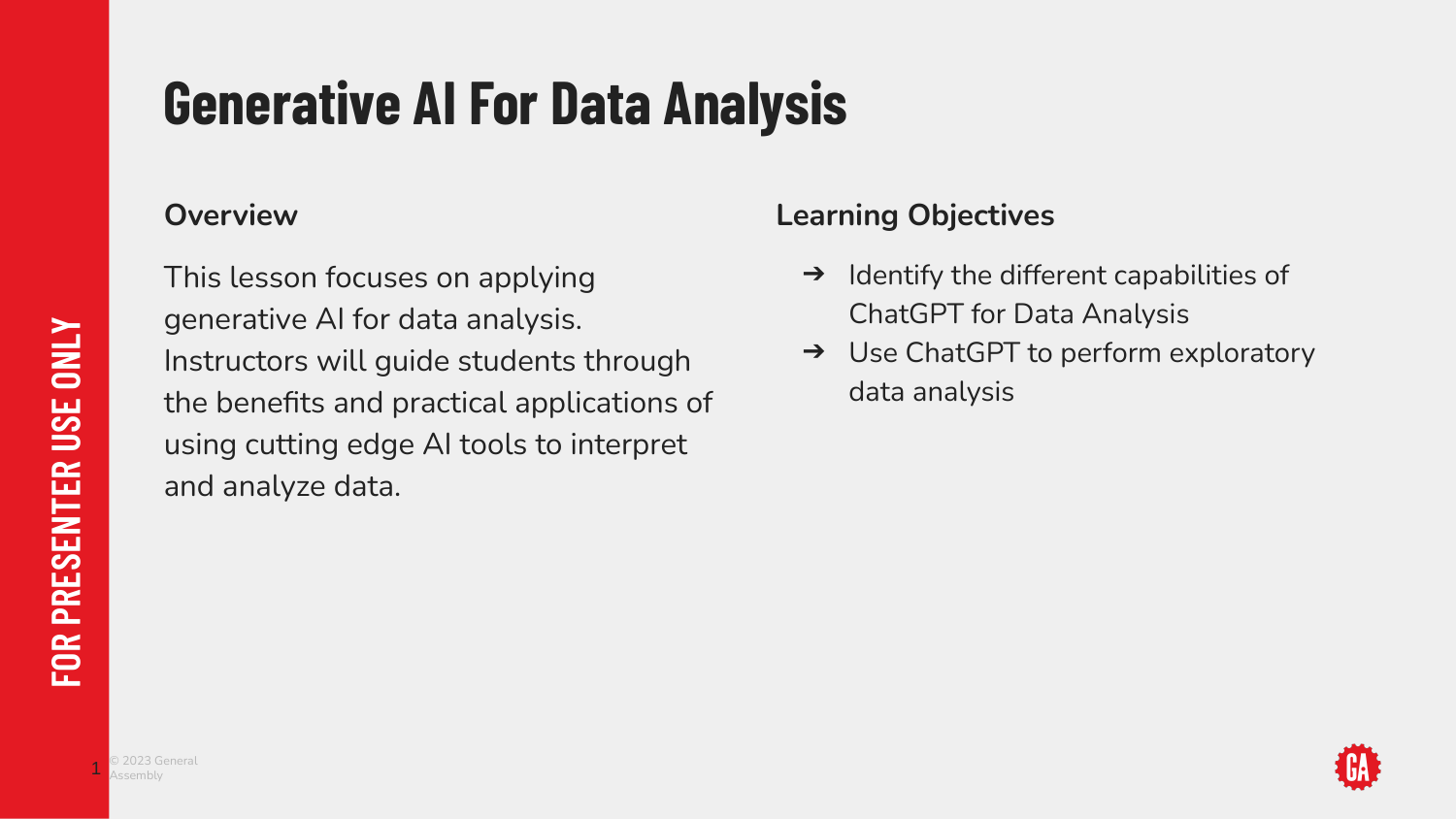

# Generative AI For Data Analysis

Overview
This lesson focuses on applying generative AI for data analysis. Instructors will guide students through the benefits and practical applications of using cutting edge AI tools to interpret and analyze data.

Learning Objectives
Identify the different capabilities of ChatGPT for Data Analysis
Use ChatGPT to perform exploratory data analysis

1